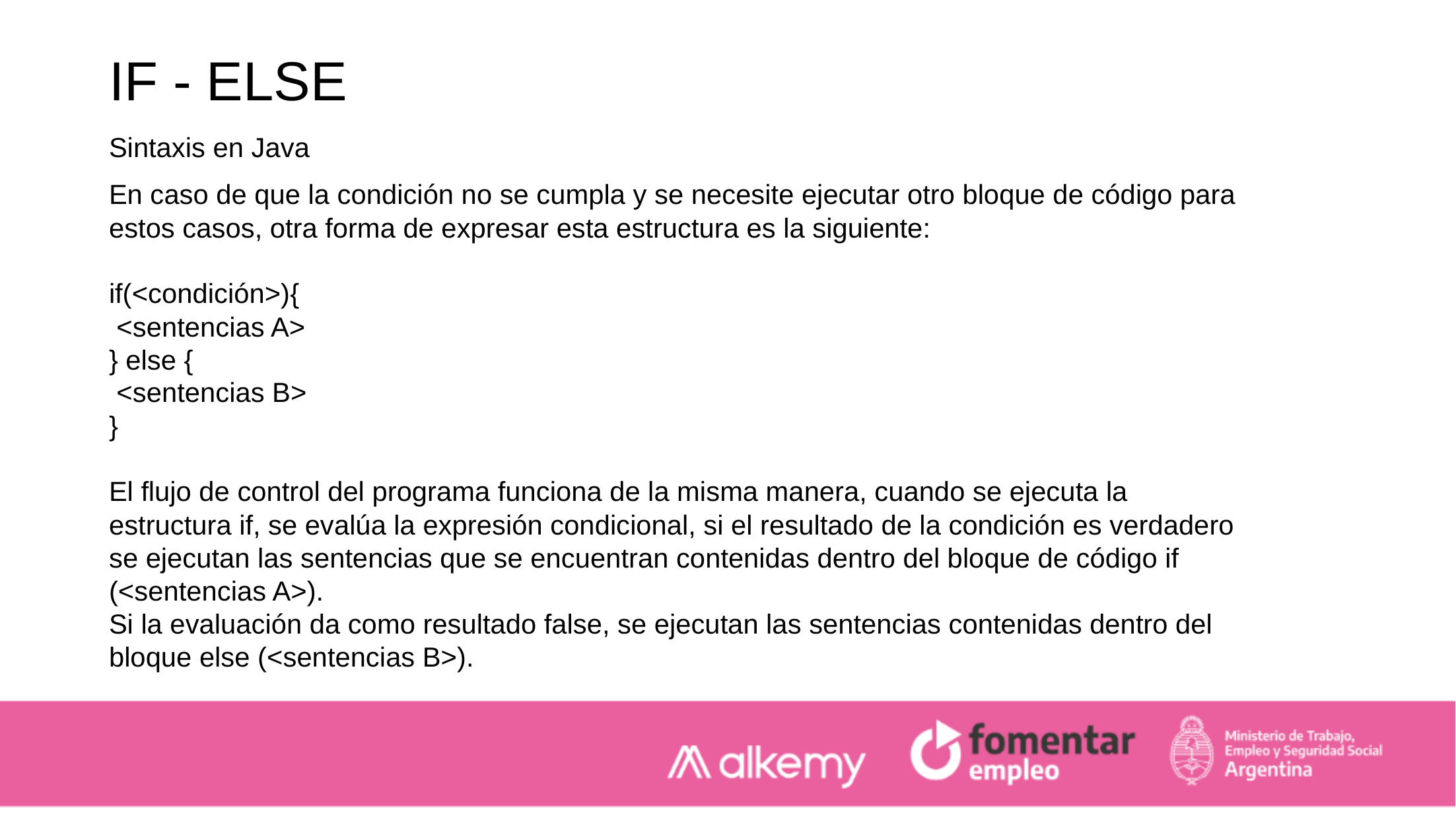

IF - ELSE
Sintaxis en Java
En caso de que la condición no se cumpla y se necesite ejecutar otro bloque de código para estos casos, otra forma de expresar esta estructura es la siguiente:

if(<condición>){
 <sentencias A>
} else {
 <sentencias B>
}

El flujo de control del programa funciona de la misma manera, cuando se ejecuta la estructura if, se evalúa la expresión condicional, si el resultado de la condición es verdadero se ejecutan las sentencias que se encuentran contenidas dentro del bloque de código if (<sentencias A>).
Si la evaluación da como resultado false, se ejecutan las sentencias contenidas dentro del bloque else (<sentencias B>).